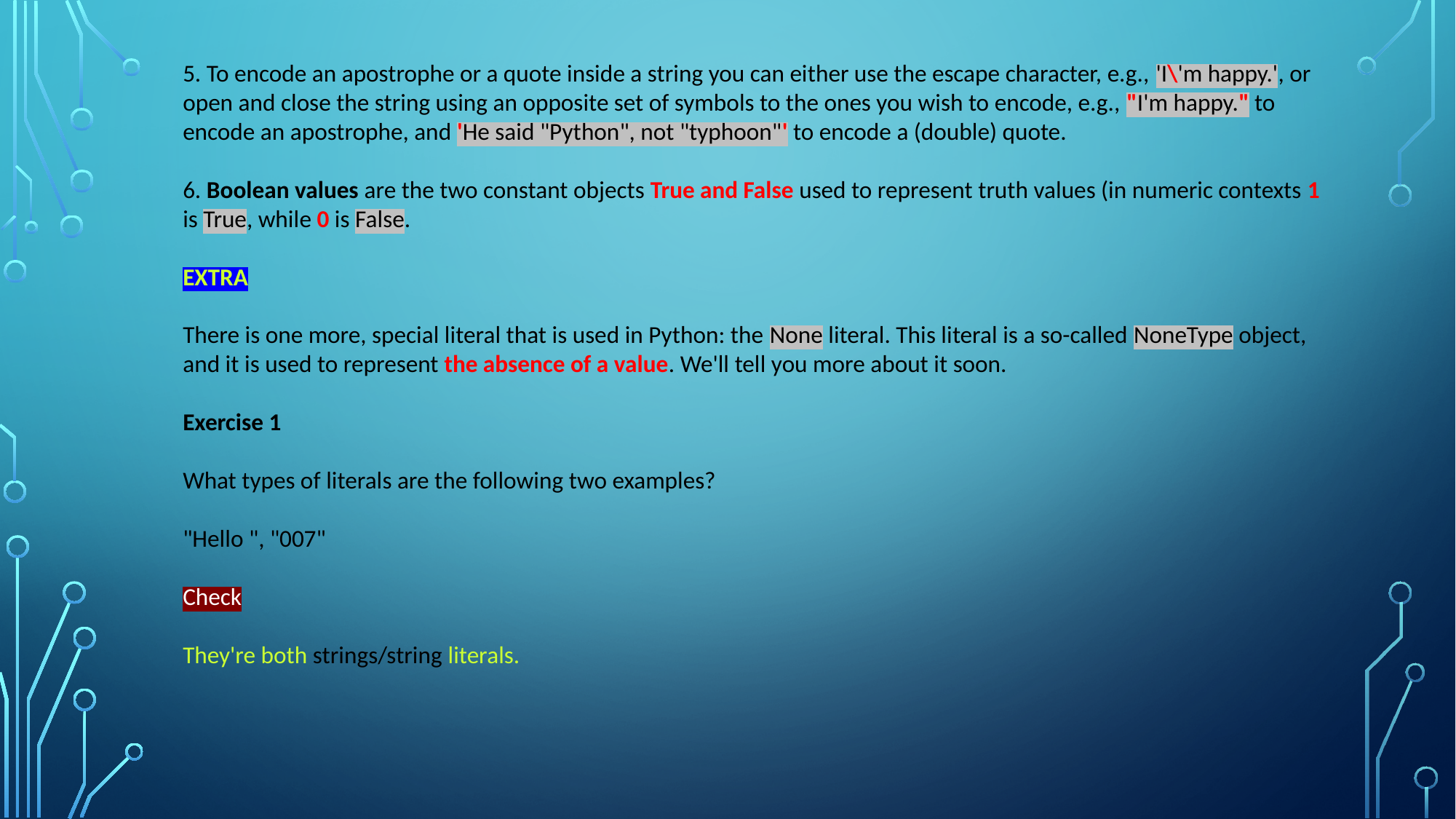

5. To encode an apostrophe or a quote inside a string you can either use the escape character, e.g., 'I\'m happy.', or open and close the string using an opposite set of symbols to the ones you wish to encode, e.g., "I'm happy." to encode an apostrophe, and 'He said "Python", not "typhoon"' to encode a (double) quote.

6. Boolean values are the two constant objects True and False used to represent truth values (in numeric contexts 1 is True, while 0 is False.

EXTRA

There is one more, special literal that is used in Python: the None literal. This literal is a so-called NoneType object, and it is used to represent the absence of a value. We'll tell you more about it soon.

Exercise 1

What types of literals are the following two examples?

"Hello ", "007"

Check

They're both strings/string literals.